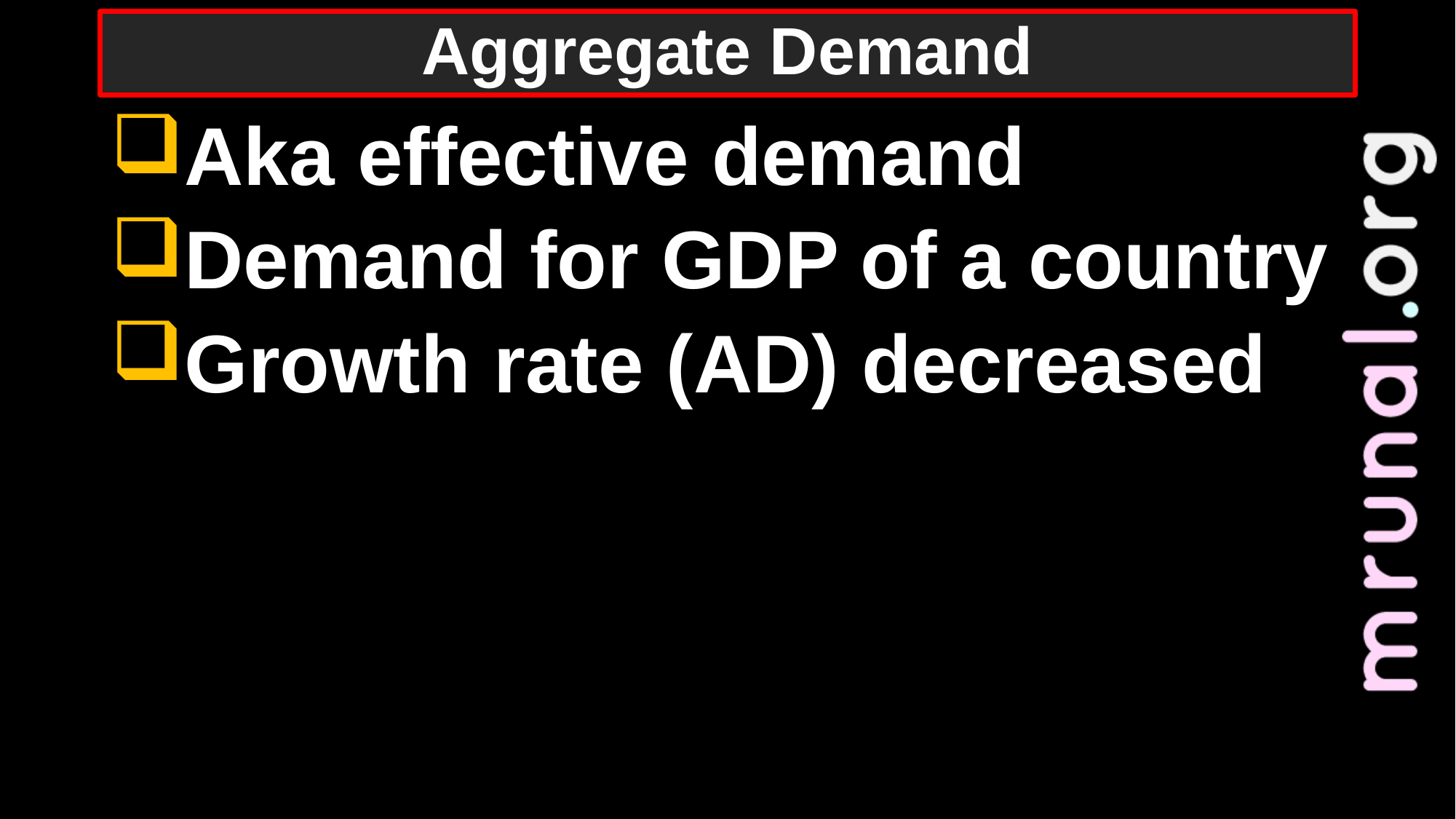

# Aggregate Demand
Aka effective demand
Demand for GDP of a country
Growth rate (AD) decreased